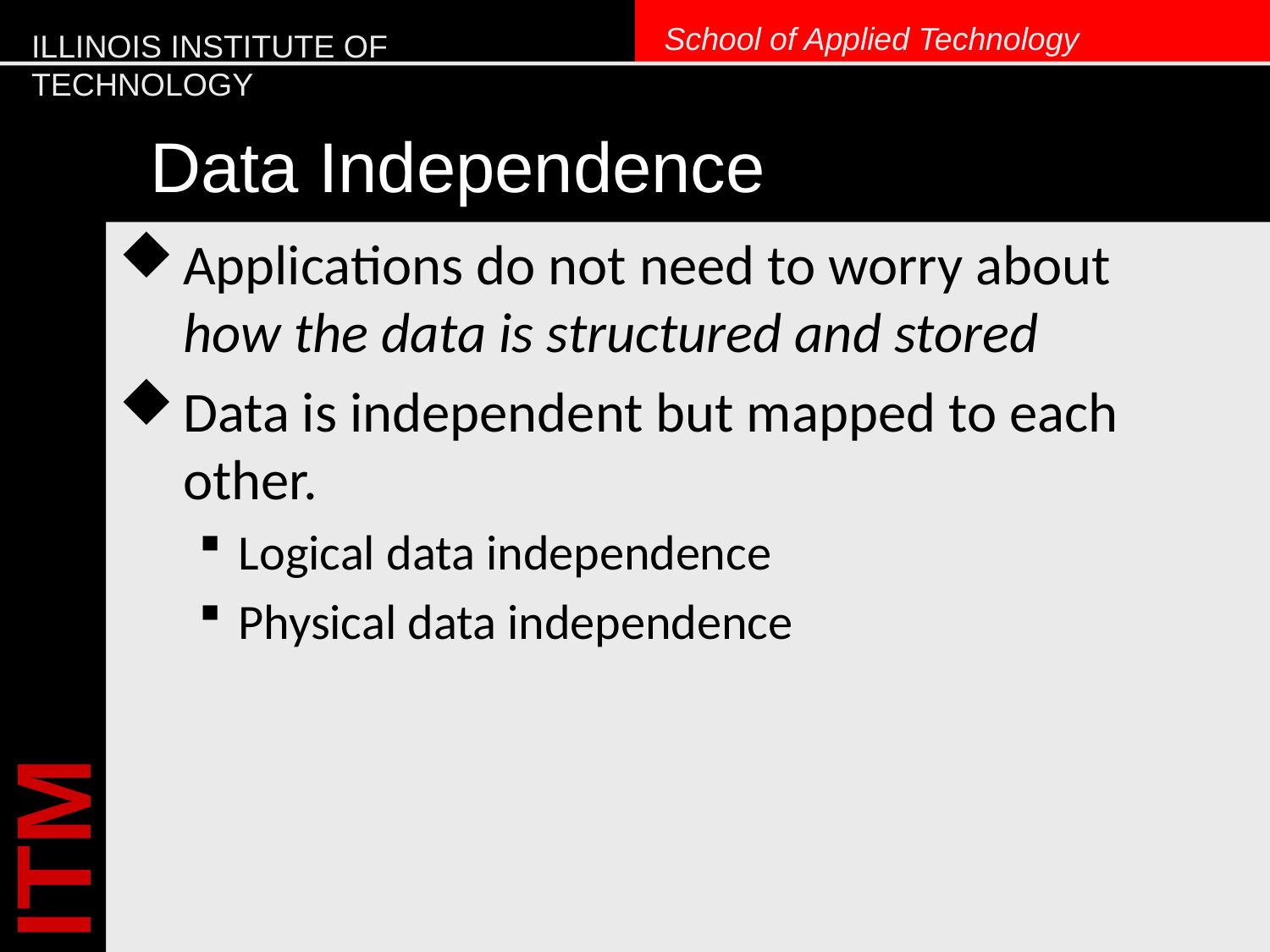

# Data Independence
Applications do not need to worry about how the data is structured and stored
Data is independent but mapped to each other.
Logical data independence
Physical data independence